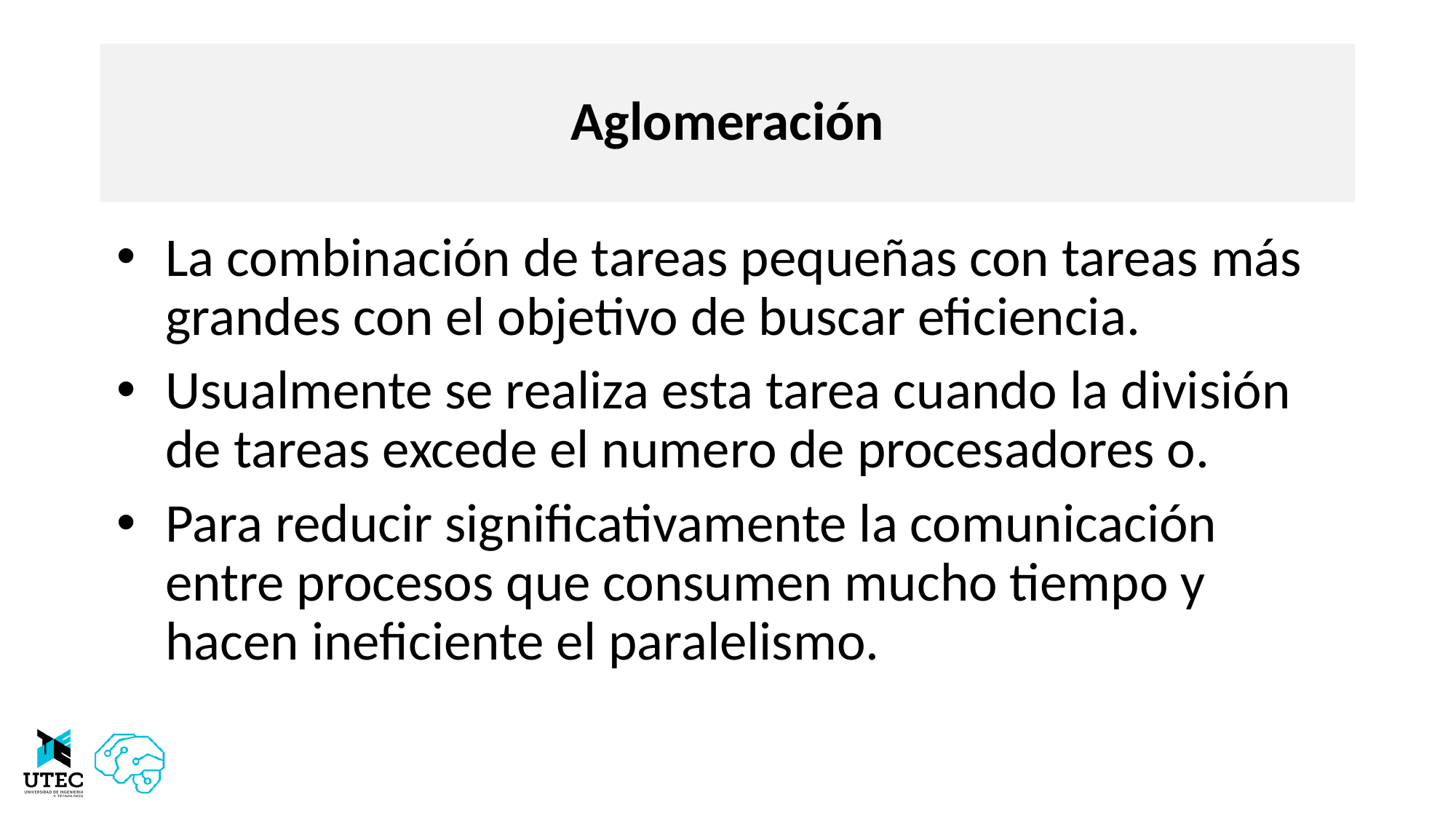

# Aglomeración
La combinación de tareas pequeñas con tareas más grandes con el objetivo de buscar eficiencia.
Usualmente se realiza esta tarea cuando la división de tareas excede el numero de procesadores o.
Para reducir significativamente la comunicación entre procesos que consumen mucho tiempo y hacen ineficiente el paralelismo.